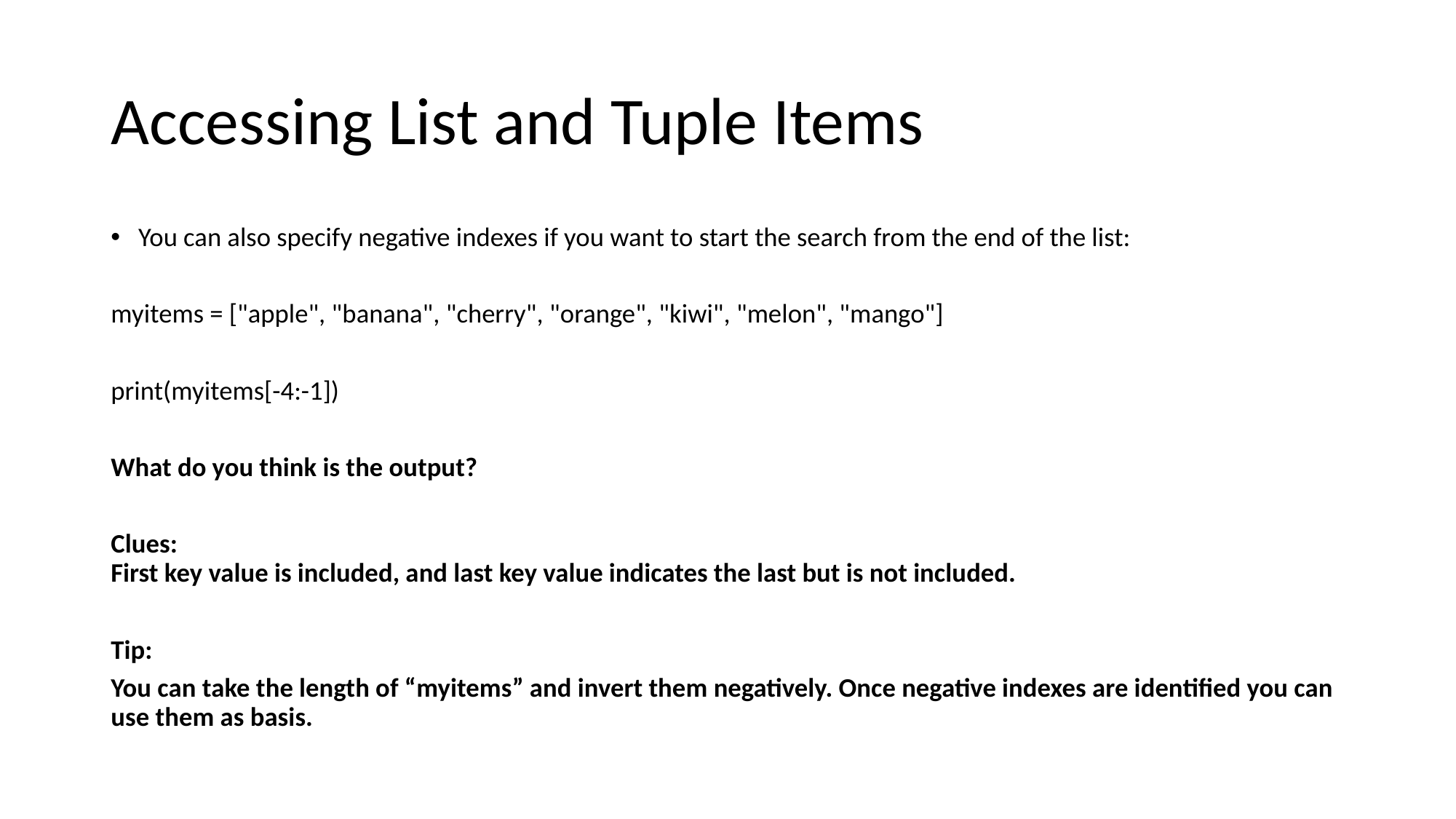

# Accessing List and Tuple Items
You can also specify negative indexes if you want to start the search from the end of the list:

myitems = ["apple", "banana", "cherry", "orange", "kiwi", "melon", "mango"]

print(myitems[-4:-1])

What do you think is the output?

Clues:
First key value is included, and last key value indicates the last but is not included.

Tip:
You can take the length of “myitems” and invert them negatively. Once negative indexes are identified you can use them as basis.